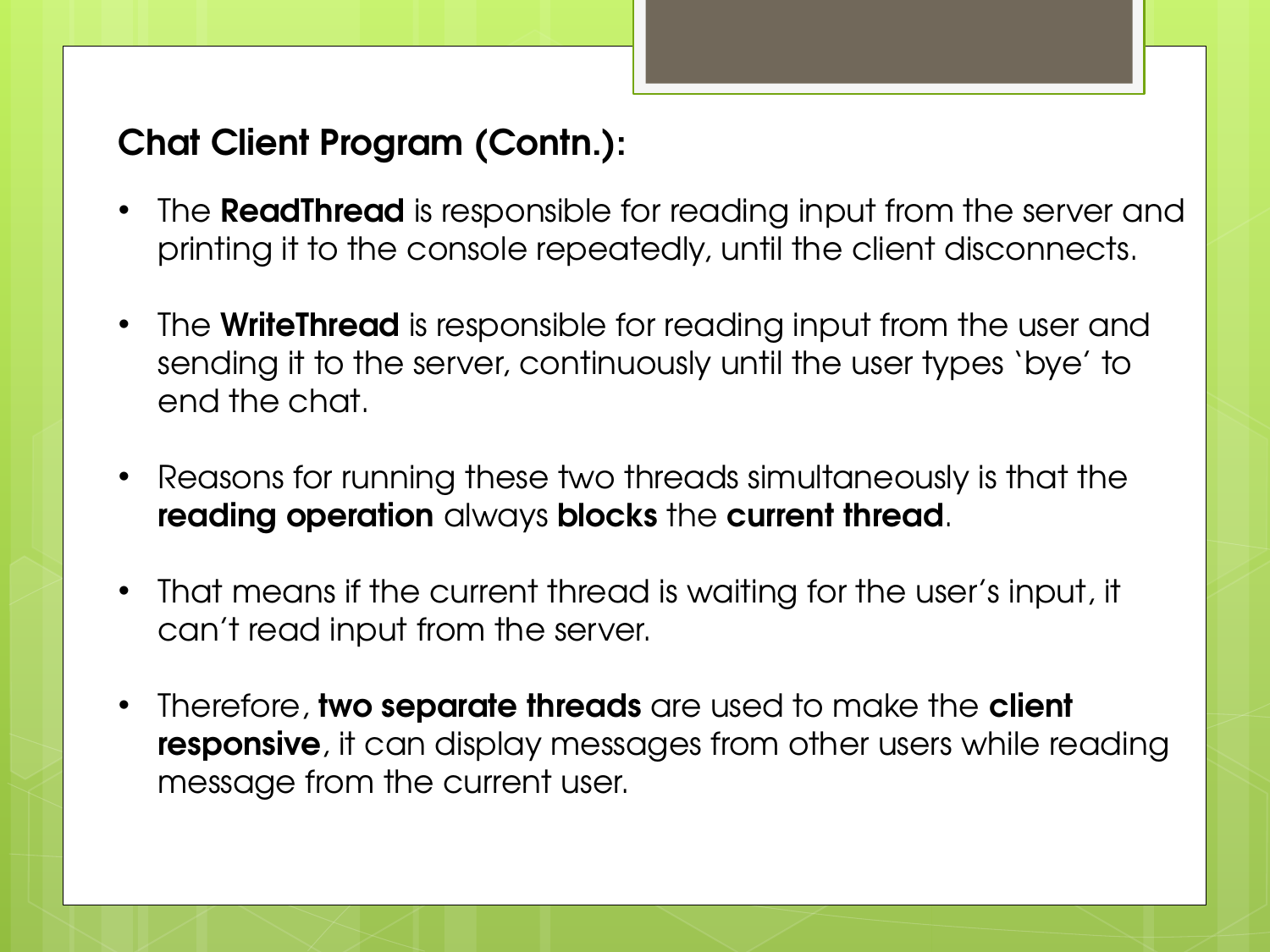

Chat Client Program (Contn.):
The ReadThread is responsible for reading input from the server and printing it to the console repeatedly, until the client disconnects.

The WriteThread is responsible for reading input from the user and sending it to the server, continuously until the user types ‘bye’ to end the chat.

Reasons for running these two threads simultaneously is that the reading operation always blocks the current thread.

That means if the current thread is waiting for the user’s input, it can’t read input from the server.

Therefore, two separate threads are used to make the client responsive, it can display messages from other users while reading message from the current user.